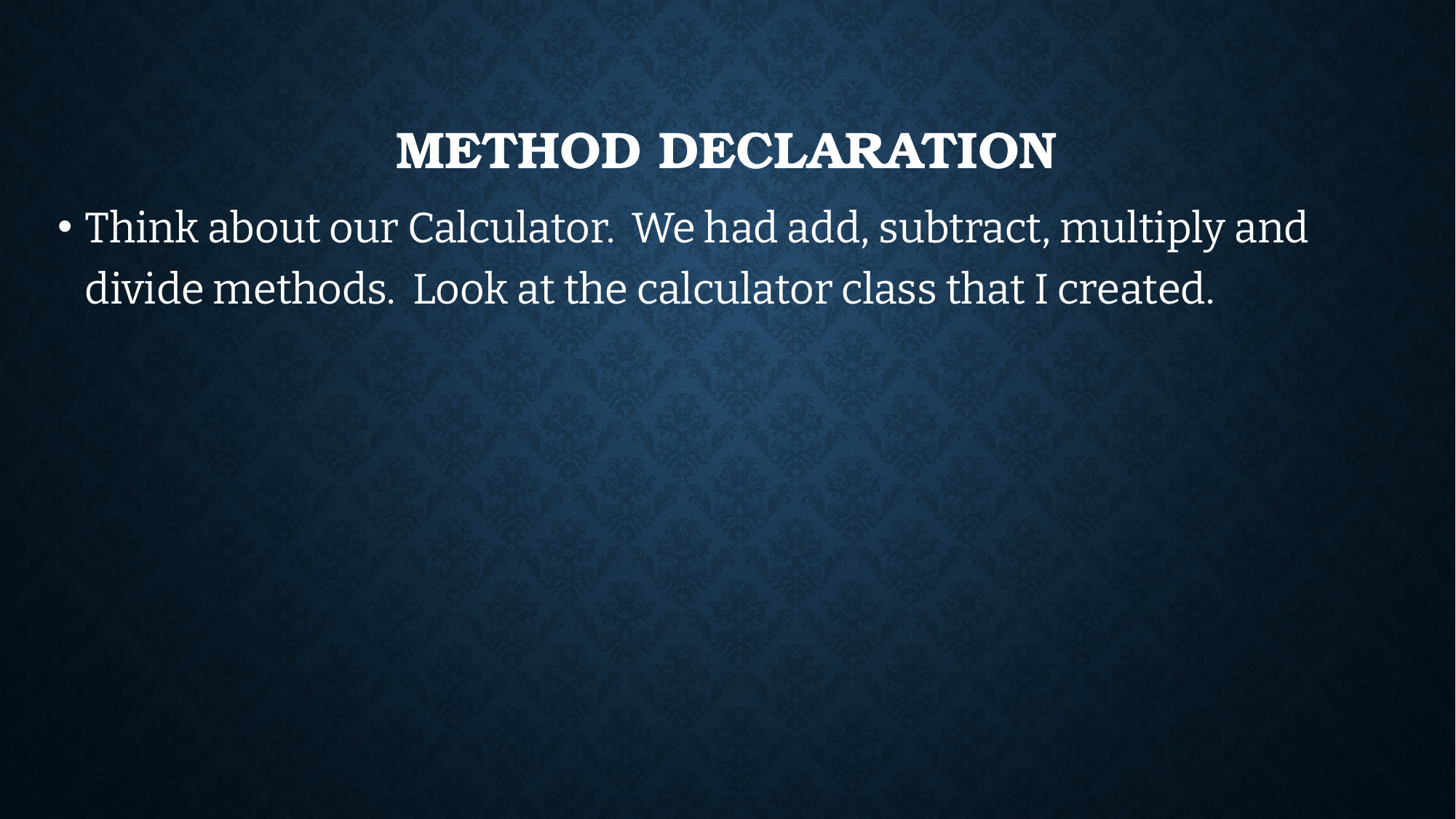

# Method declaration
Think about our Calculator.  We had add, subtract, multiply and divide methods.  Look at the calculator class that I created.